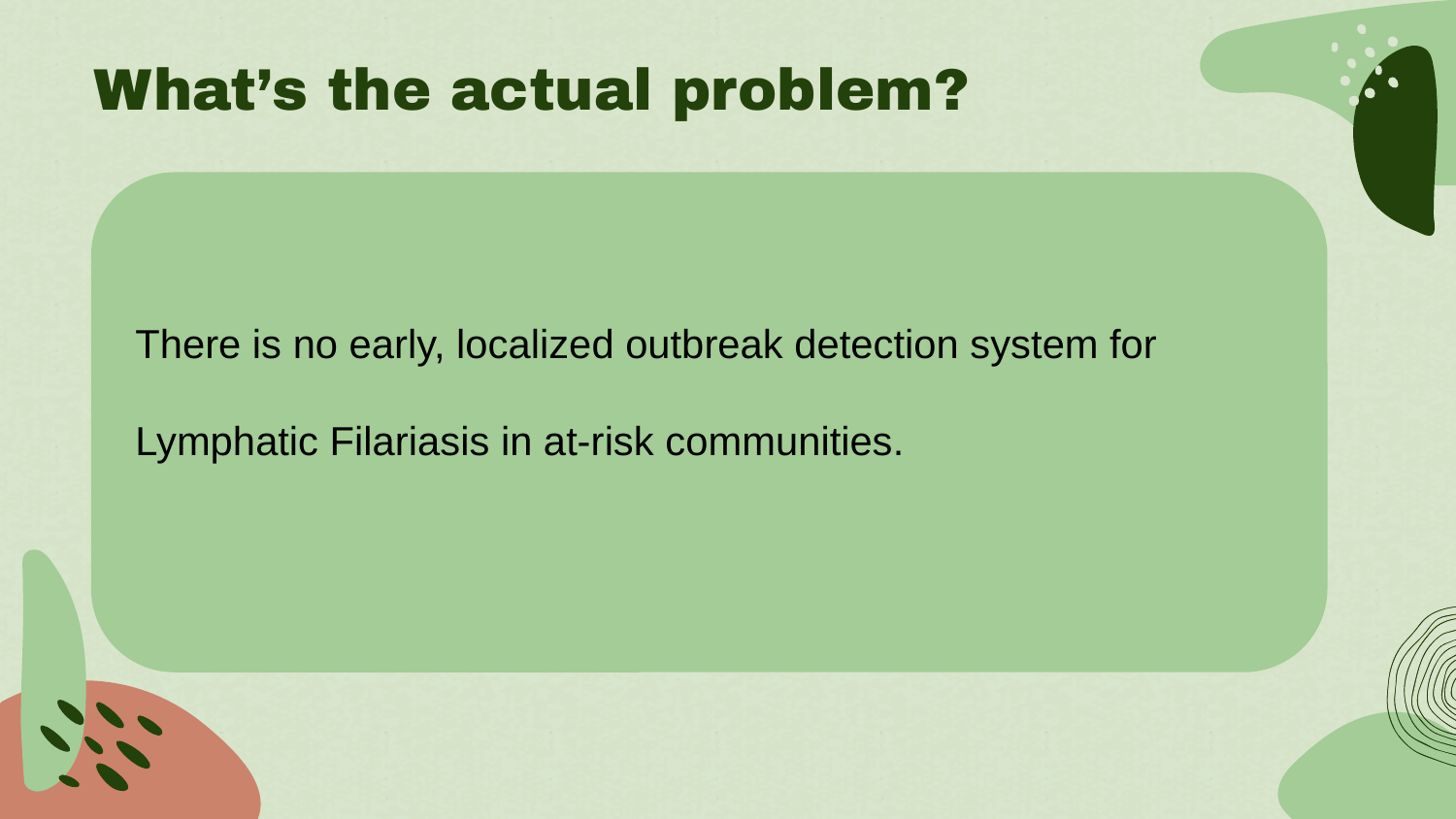

What’s the actual problem?

There is no early, localized outbreak detection system for Lymphatic Filariasis in at-risk communities.